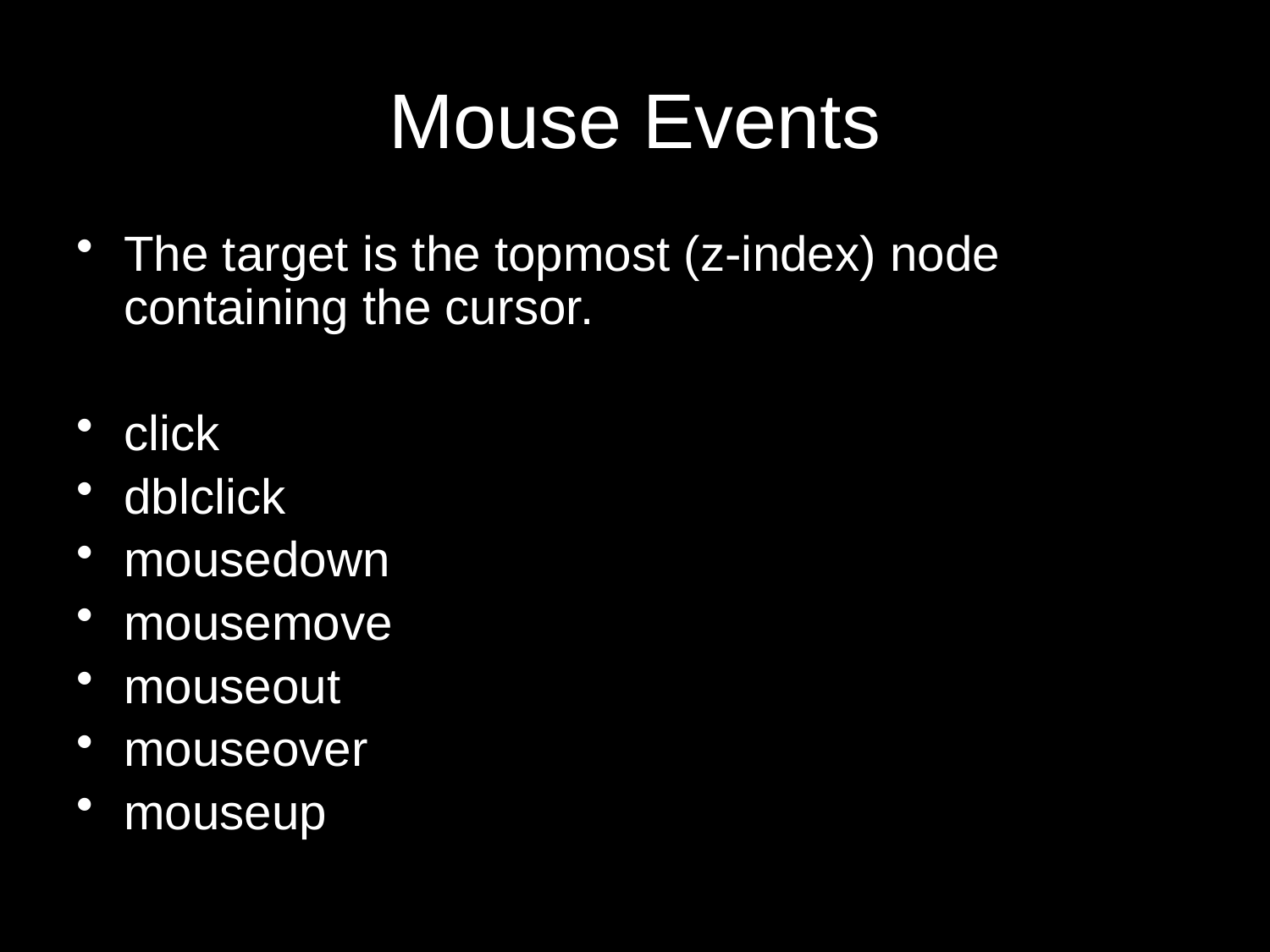

# Mouse Events
The target is the topmost (z-index) node containing the cursor.

click
dblclick
mousedown
mousemove
mouseout
mouseover
mouseup